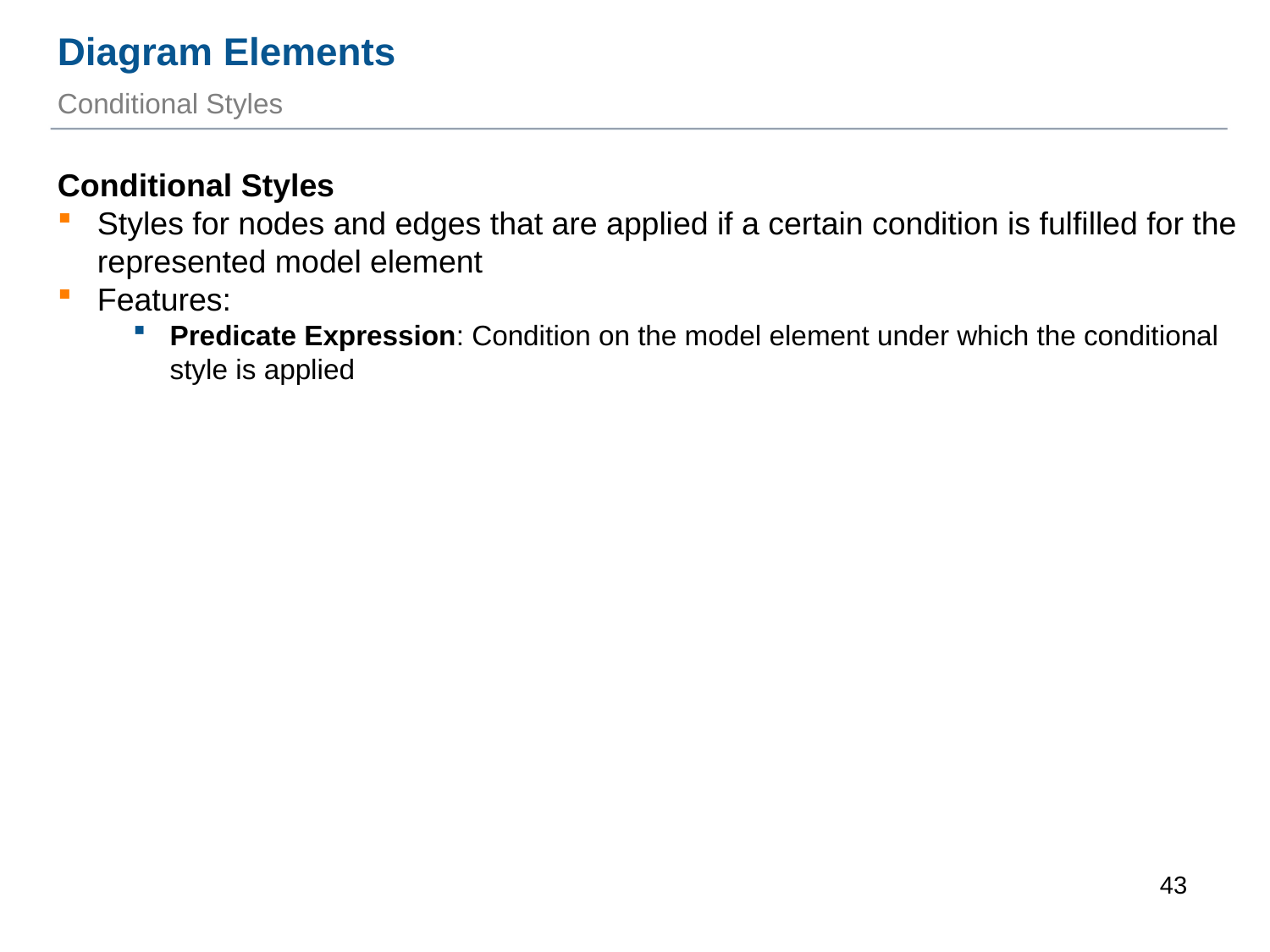

Diagram Elements
Conditional Styles
Conditional Styles
Styles for nodes and edges that are applied if a certain condition is fulfilled for the represented model element
Features:
Predicate Expression: Condition on the model element under which the conditional style is applied

43